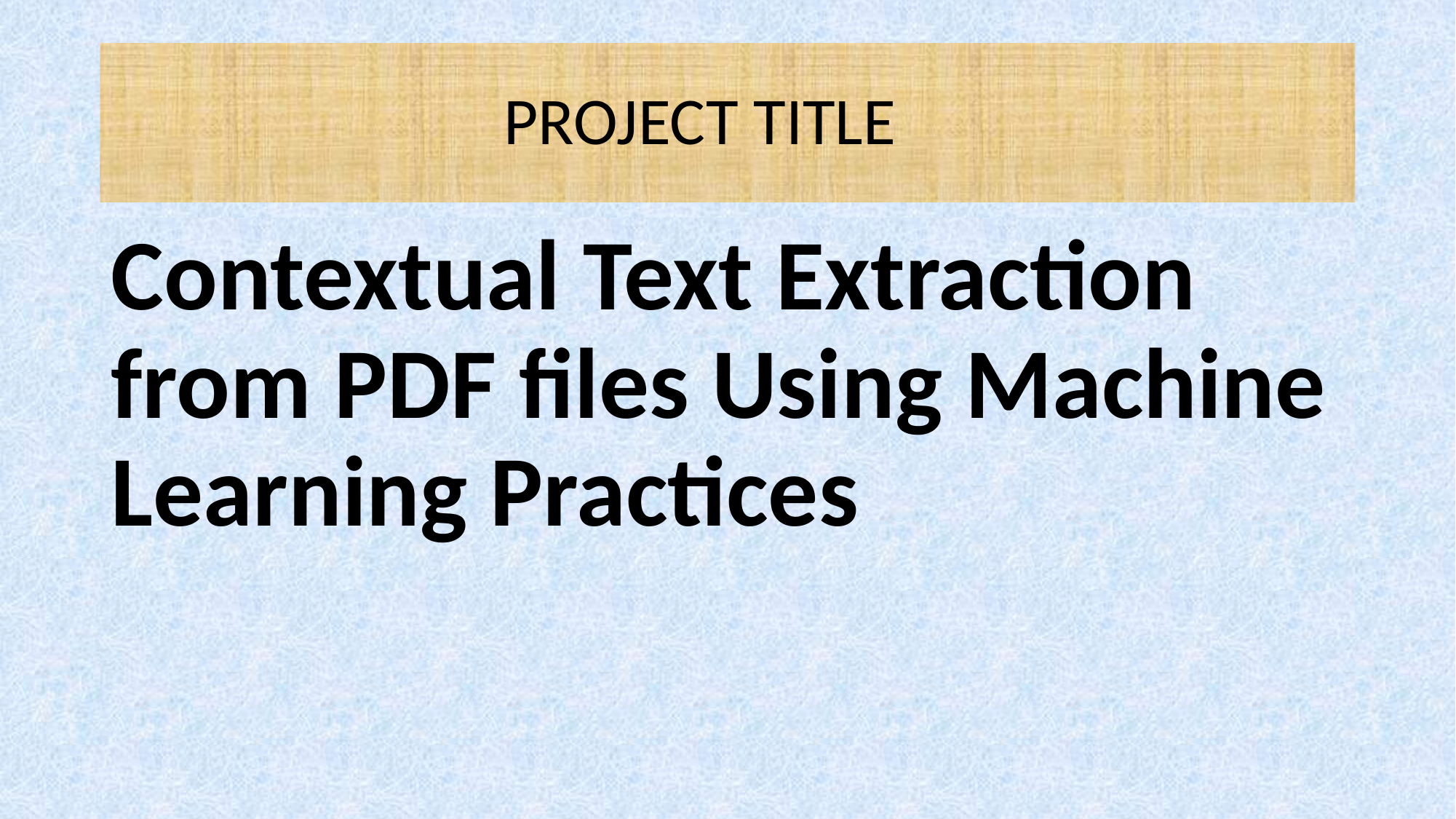

# PROJECT TITLE
Contextual Text Extraction from PDF files Using Machine Learning Practices